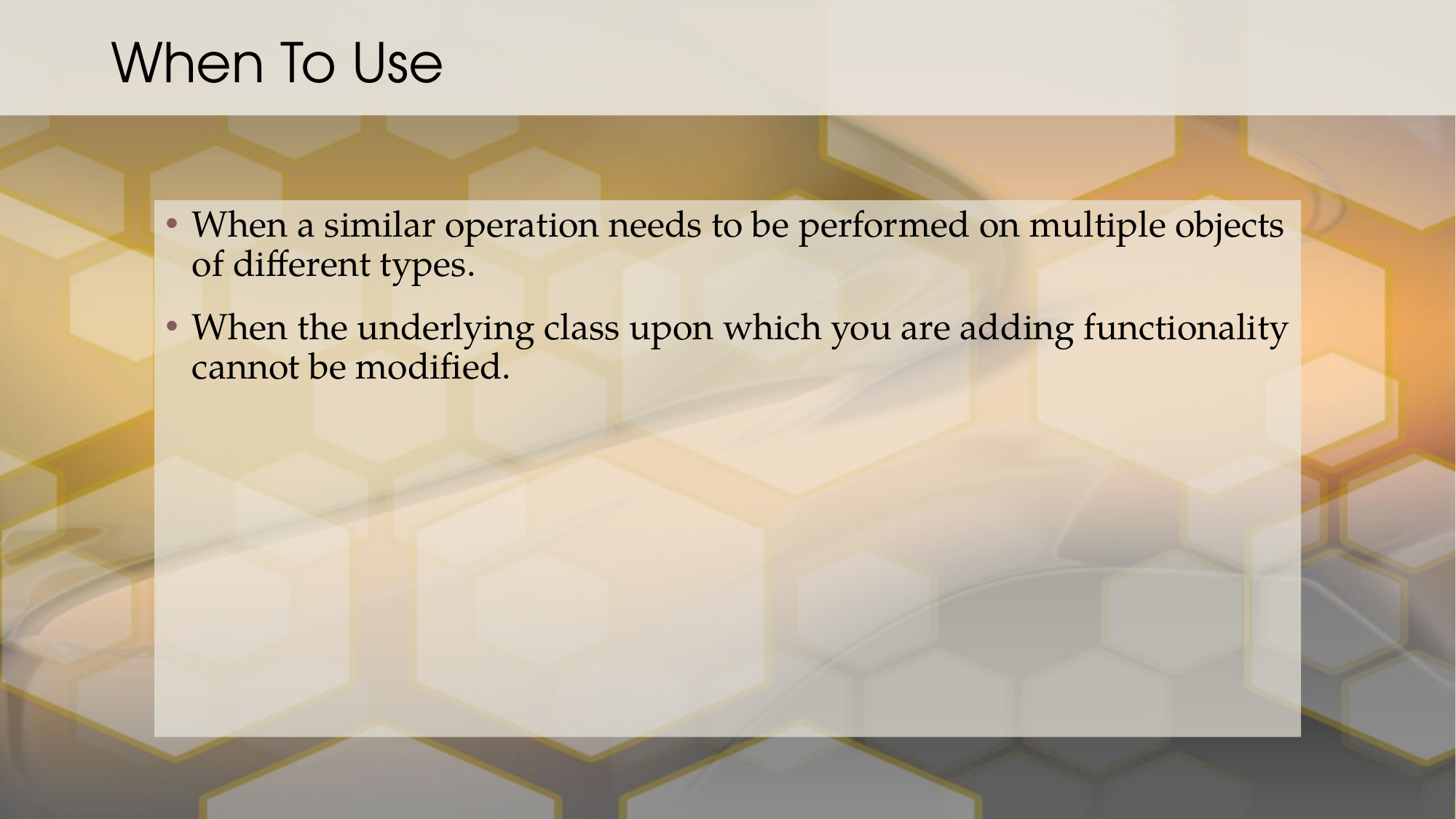

# When To Use
When a similar operation needs to be performed on multiple objects of different types.
When the underlying class upon which you are adding functionality cannot be modified.